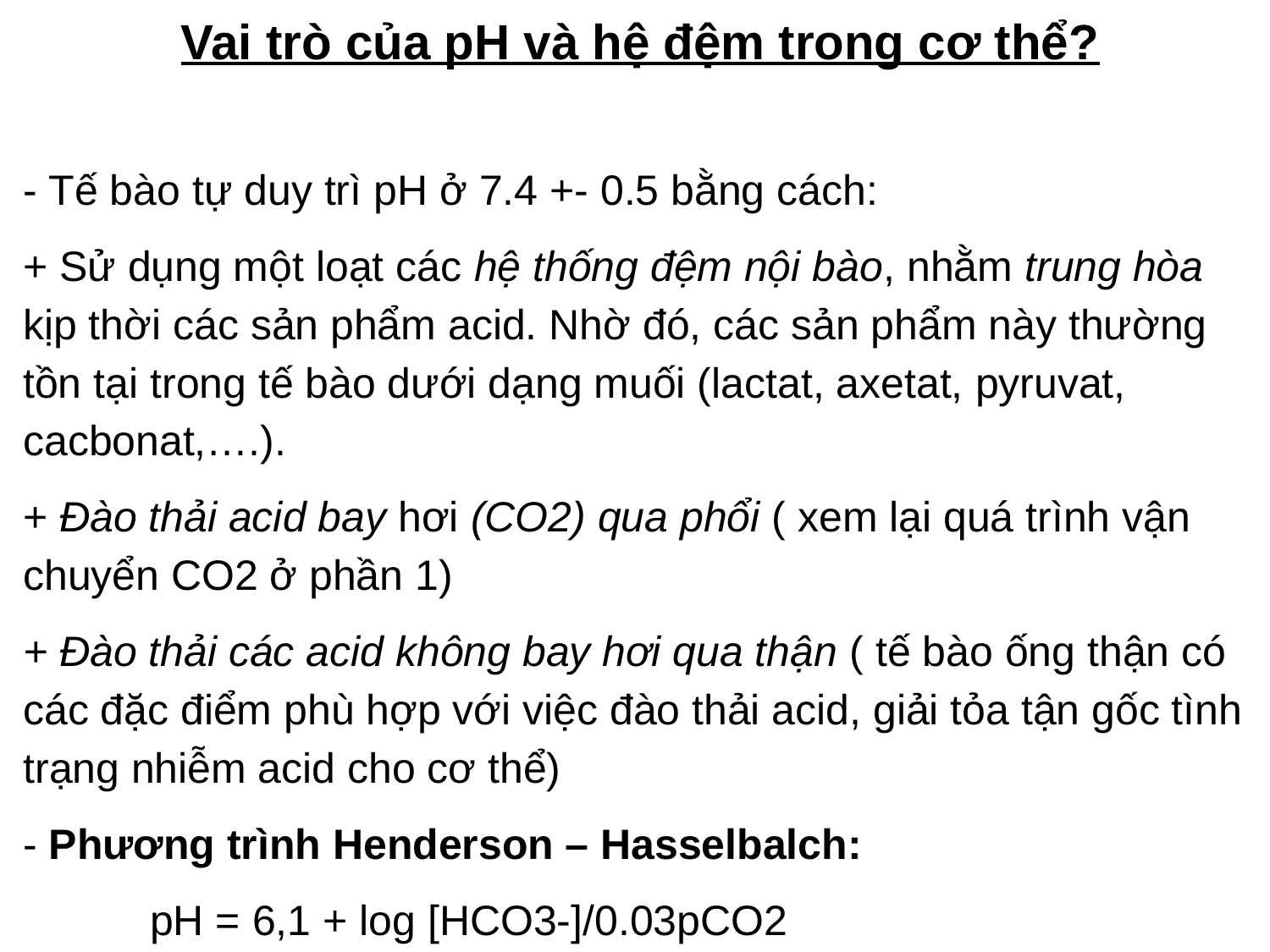

Vai trò của pH và hệ đệm trong cơ thể?

- Tế bào tự duy trì pH ở 7.4 +- 0.5 bằng cách:
+ Sử dụng một loạt các hệ thống đệm nội bào, nhằm trung hòa kịp thời các sản phẩm acid. Nhờ đó, các sản phẩm này thường tồn tại trong tế bào dưới dạng muối (lactat, axetat, pyruvat, cacbonat,….).
+ Đào thải acid bay hơi (CO2) qua phổi ( xem lại quá trình vận chuyển CO2 ở phần 1)
+ Đào thải các acid không bay hơi qua thận ( tế bào ống thận có các đặc điểm phù hợp với việc đào thải acid, giải tỏa tận gốc tình trạng nhiễm acid cho cơ thể)
- Phương trình Henderson – Hasselbalch:
  	pH = 6,1 + log [HCO3-]/0.03pCO2